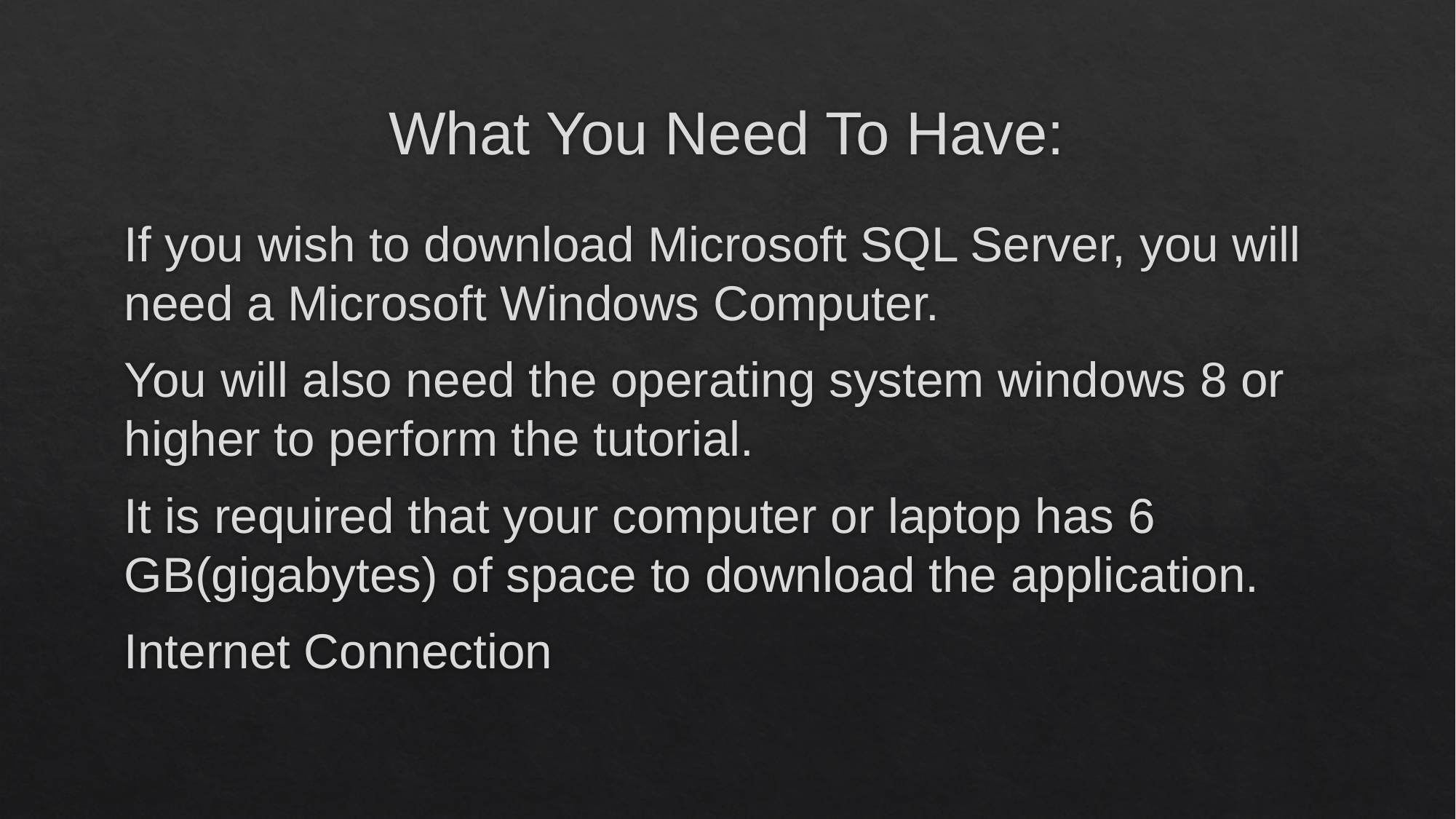

# What You Need To Have:
If you wish to download Microsoft SQL Server, you will need a Microsoft Windows Computer.
You will also need the operating system windows 8 or higher to perform the tutorial.
It is required that your computer or laptop has 6 GB(gigabytes) of space to download the application.
Internet Connection